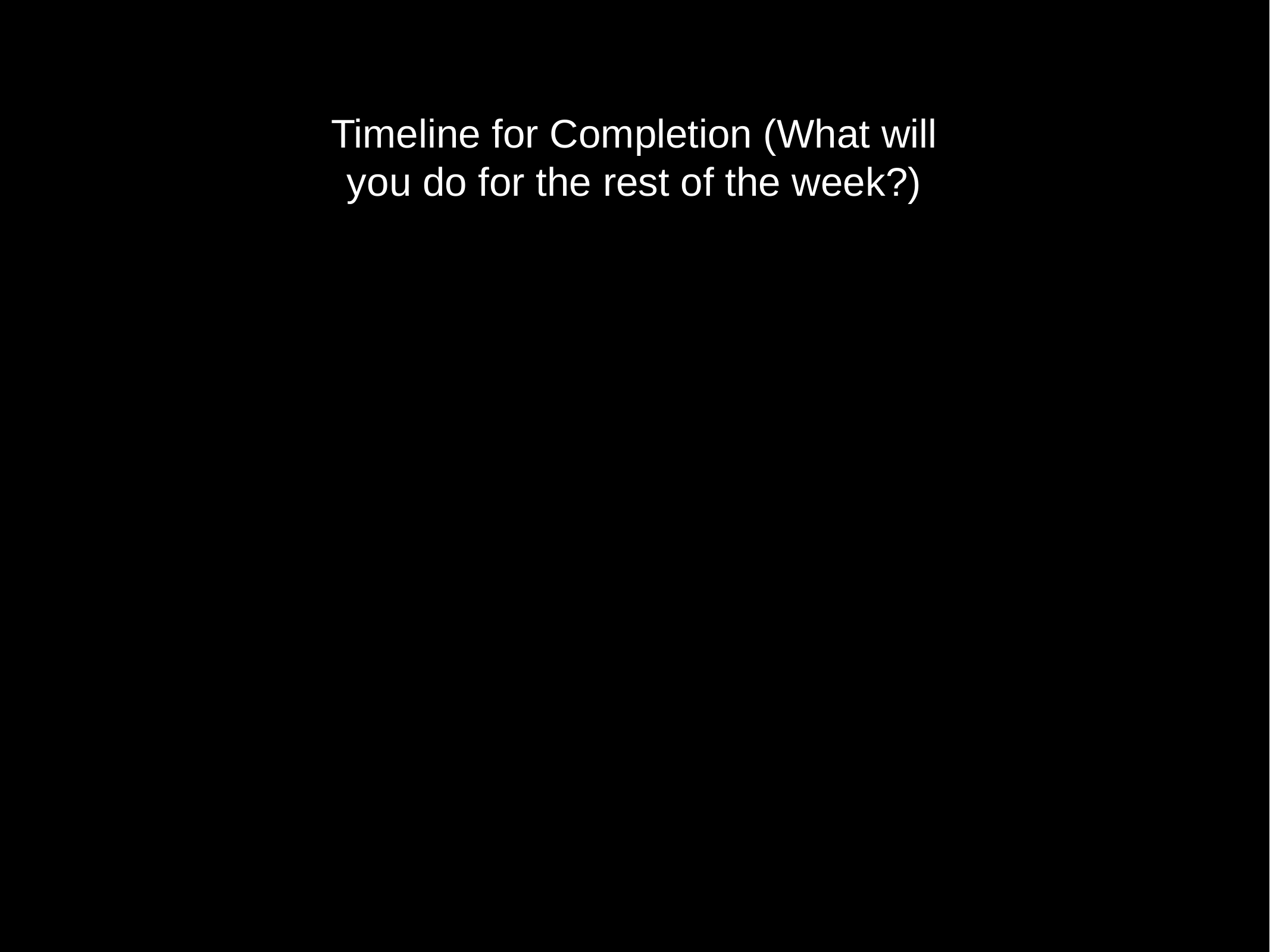

Timeline for Completion (What will you do for the rest of the week?)